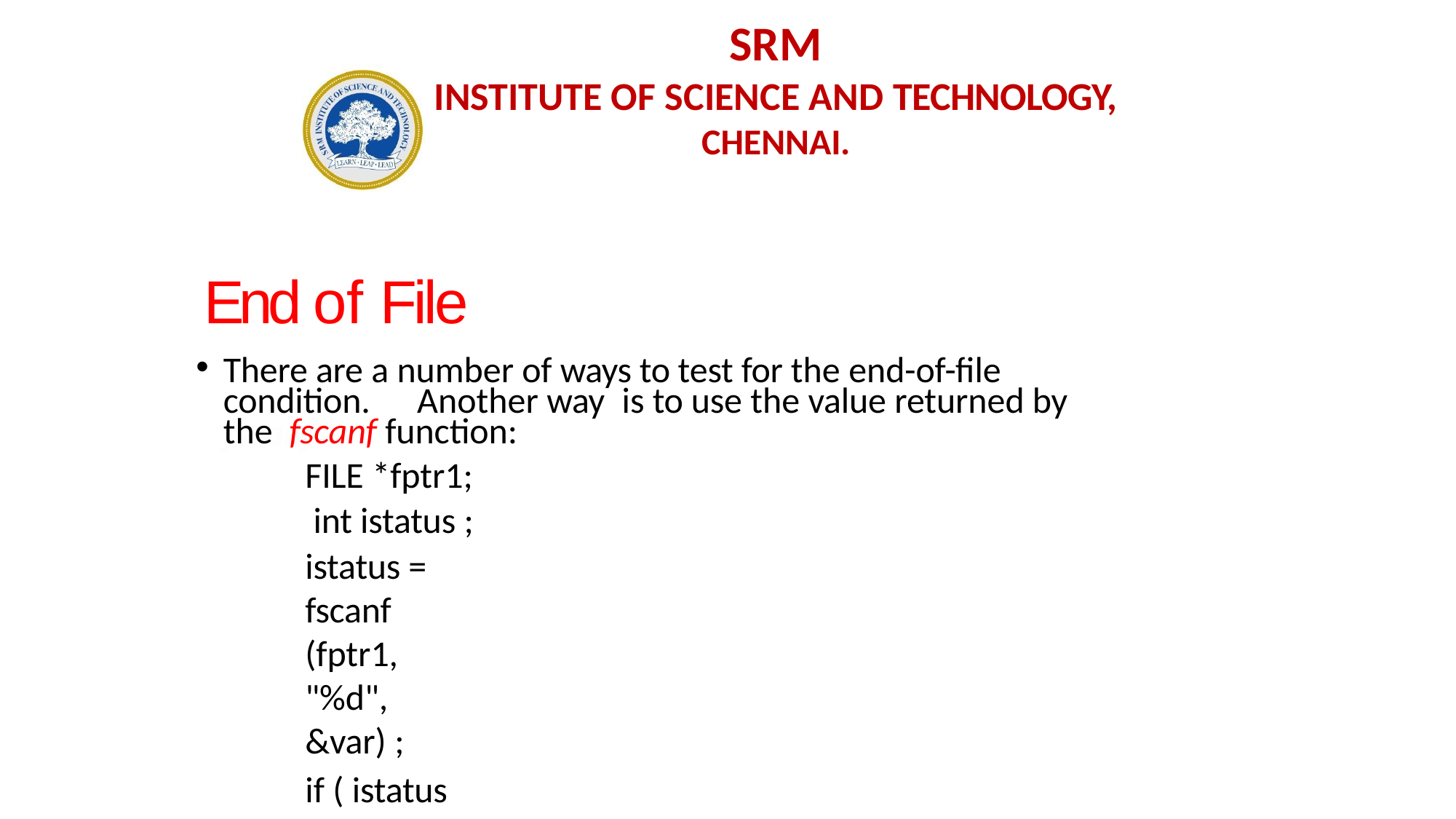

# SRM

INSTITUTE OF SCIENCE AND TECHNOLOGY,
CHENNAI.

End of File
There are a number of ways to test for the end-of-file  condition.	Another way	is to use the value returned by the  fscanf function:
FILE *fptr1;  int istatus ;
istatus = fscanf (fptr1, "%d", &var) ;
if ( istatus == feof(fptr1) )
{
printf ("End-of-file encountered.\n”) ;
}